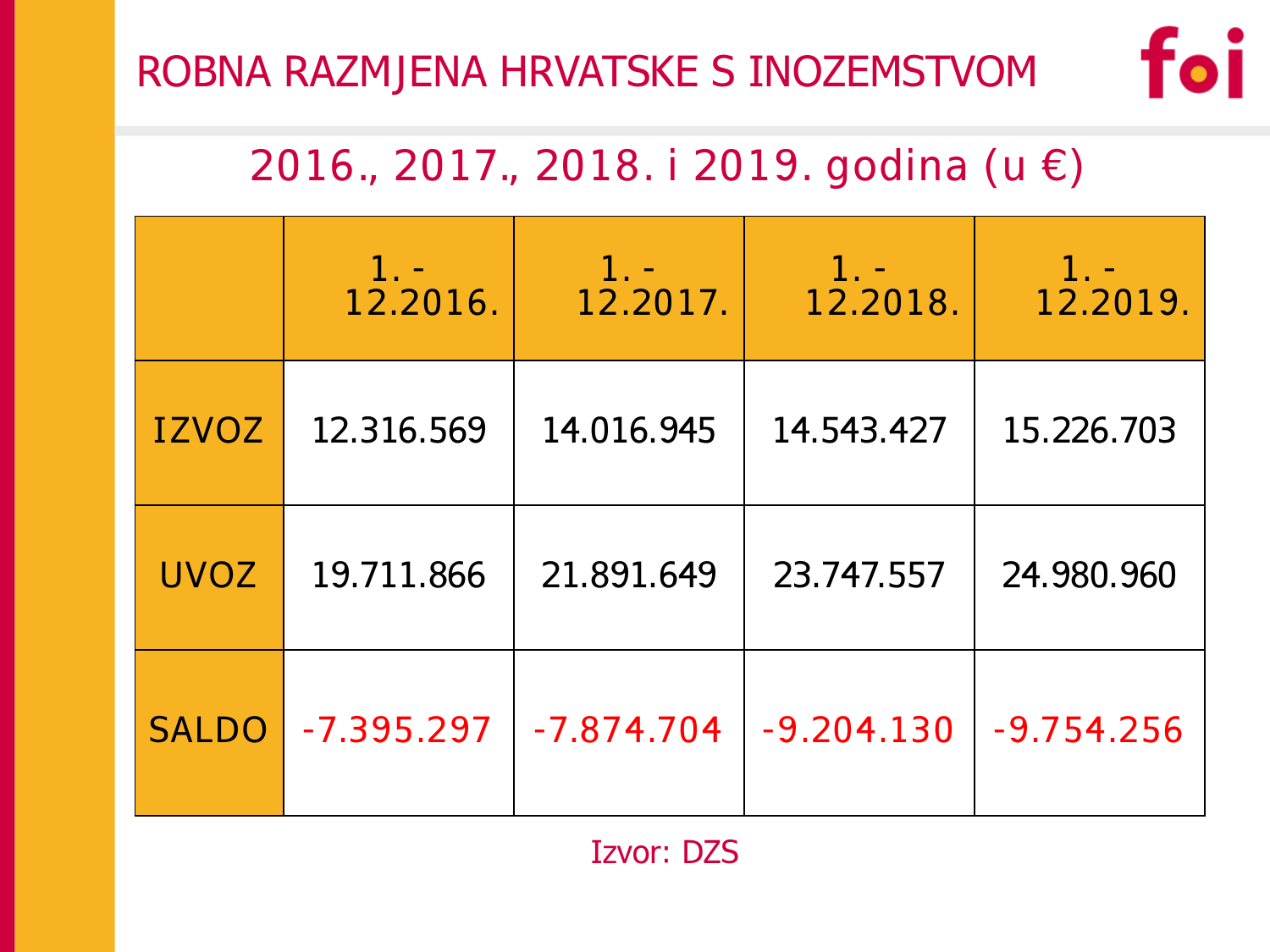

# ROBNA RAZMJENA HRVATSKE S INOZEMSTVOM
2016., 2017., 2018. i 2019. godina (u €)
|  | 1. - 12.2016. | 1. - 12.2017. | 1. - 12.2018. | 1. - 12.2019. |
| --- | --- | --- | --- | --- |
| IZVOZ | 12.316.569 | 14.016.945 | 14.543.427 | 15.226.703 |
| UVOZ | 19.711.866 | 21.891.649 | 23.747.557 | 24.980.960 |
| SALDO | -7.395.297 | -7.874.704 | -9.204.130 | -9.754.256 |
Izvor: DZS